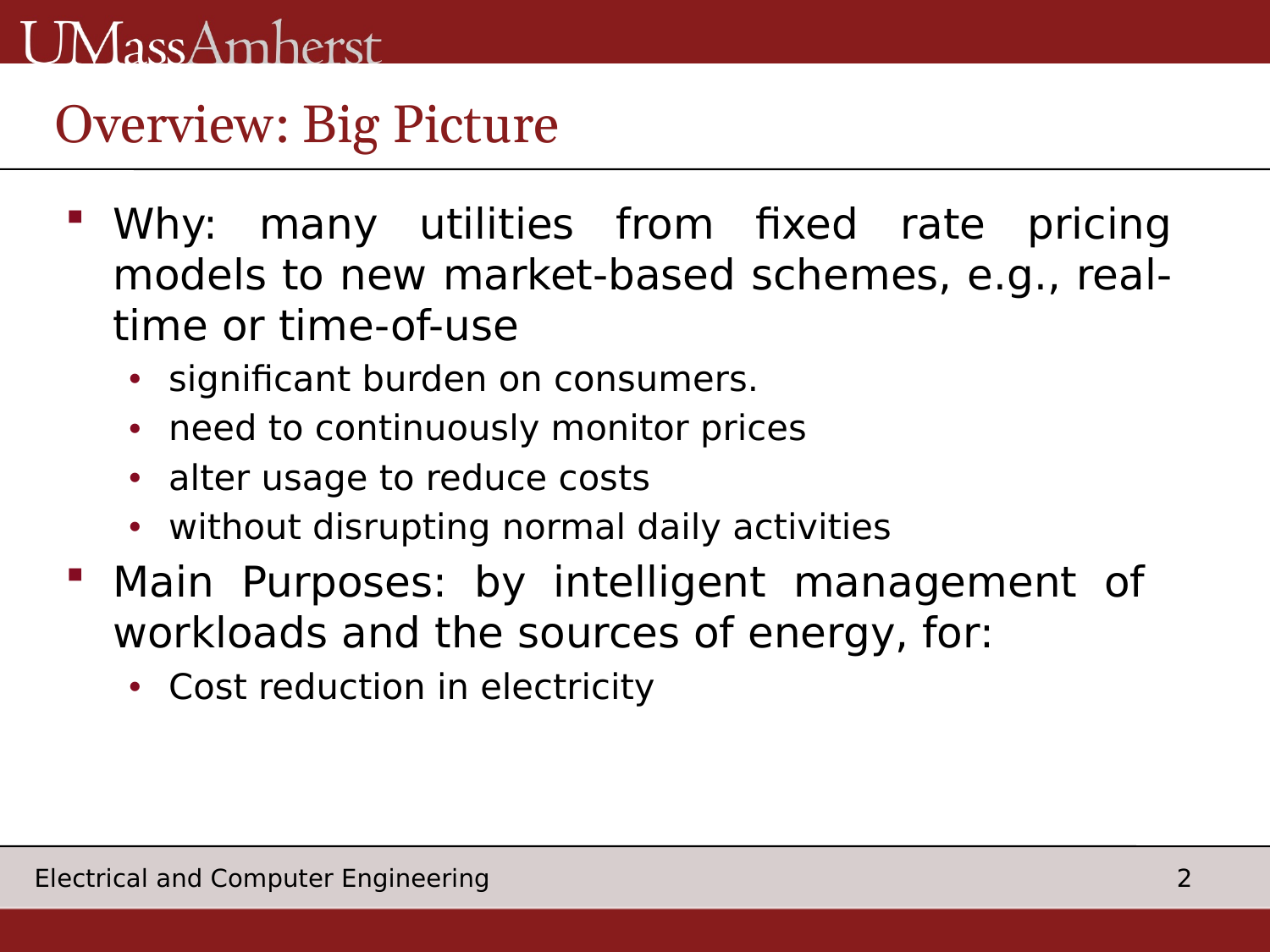

# Overview: Big Picture
Why: many utilities from fixed rate pricing models to new market-based schemes, e.g., real-time or time-of-use
significant burden on consumers.
need to continuously monitor prices
alter usage to reduce costs
without disrupting normal daily activities
Main Purposes: by intelligent management of  workloads and the sources of energy, for:
Cost reduction in electricity